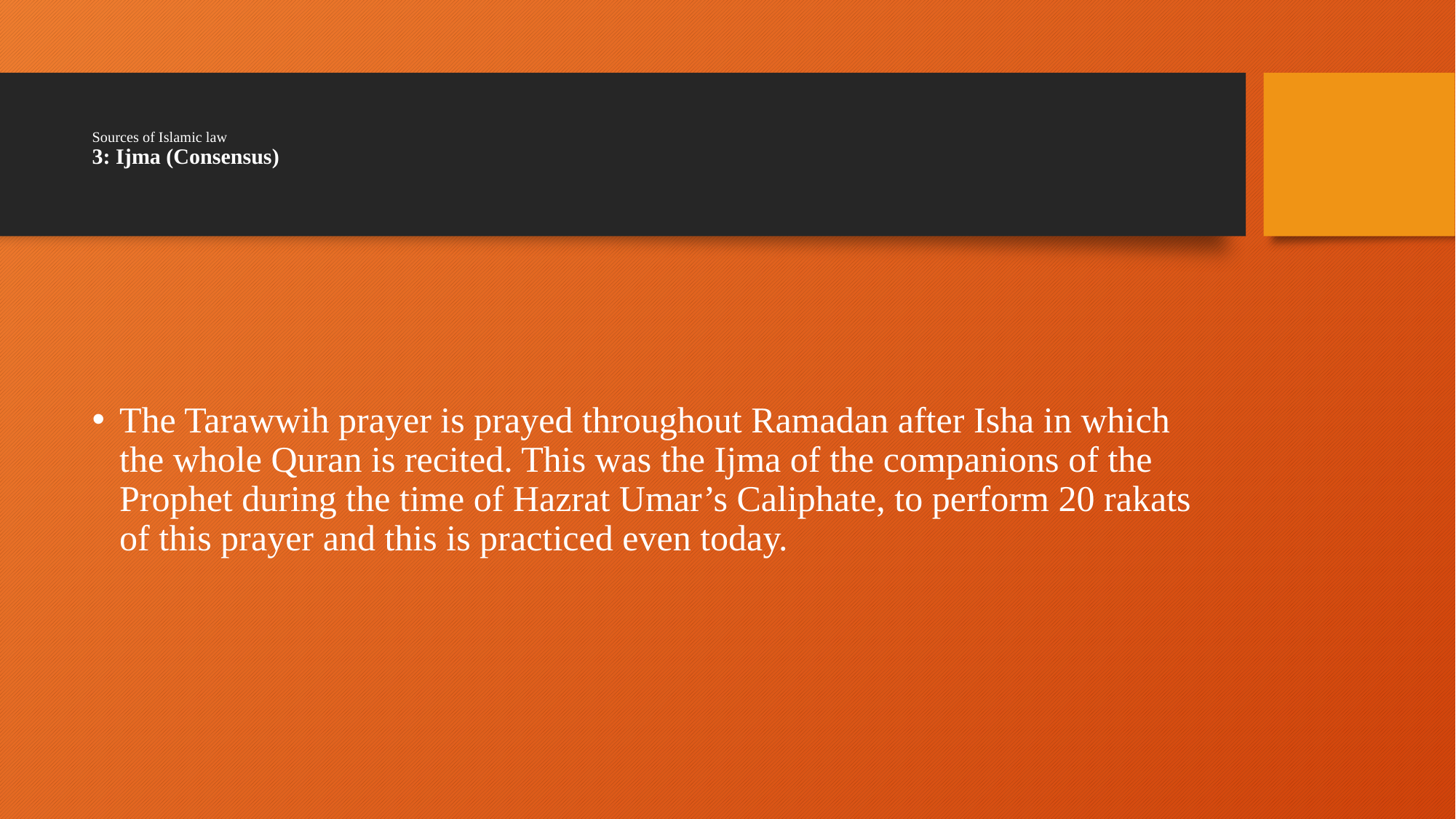

# Sources of Islamic law 3: Ijma (Consensus)
The Tarawwih prayer is prayed throughout Ramadan after Isha in which the whole Quran is recited. This was the Ijma of the companions of the Prophet during the time of Hazrat Umar’s Caliphate, to perform 20 rakats of this prayer and this is practiced even today.